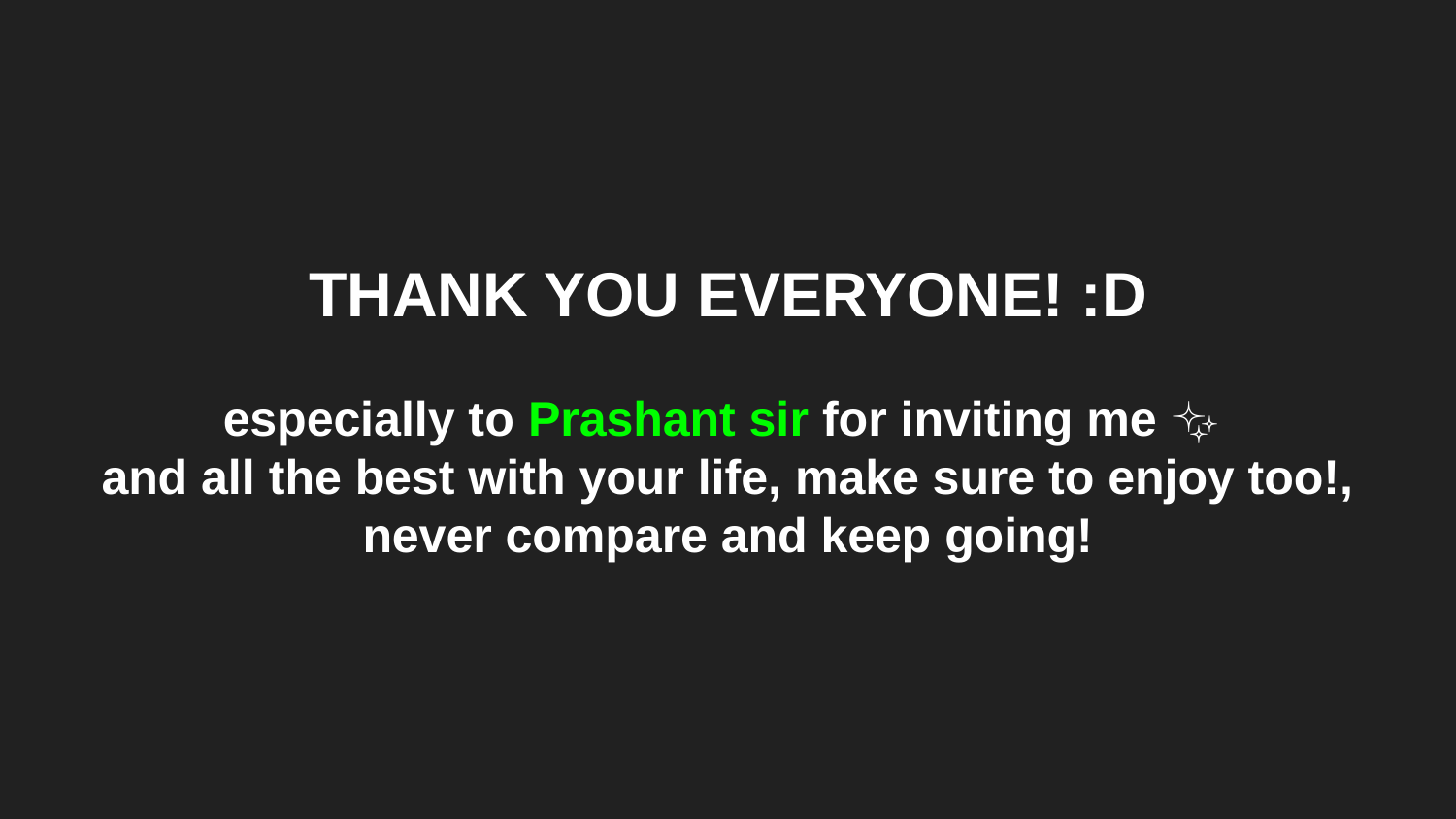

# THANK YOU EVERYONE! :D

especially to Prashant sir for inviting me ✨
and all the best with your life, make sure to enjoy too!, never compare and keep going!